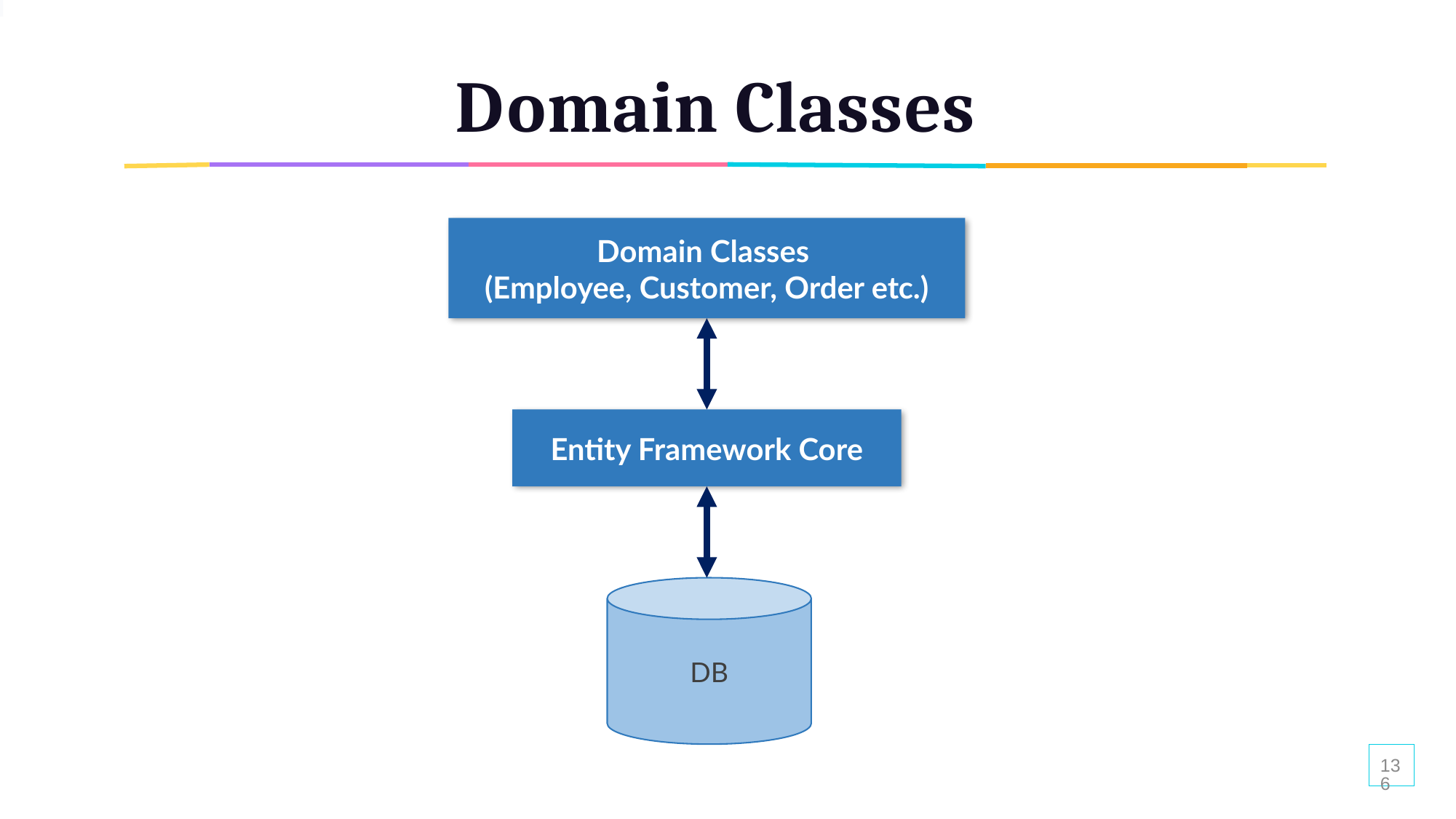

# Domain Classes
Domain Classes
(Employee, Customer, Order etc.)
Entity Framework Core
DB
136